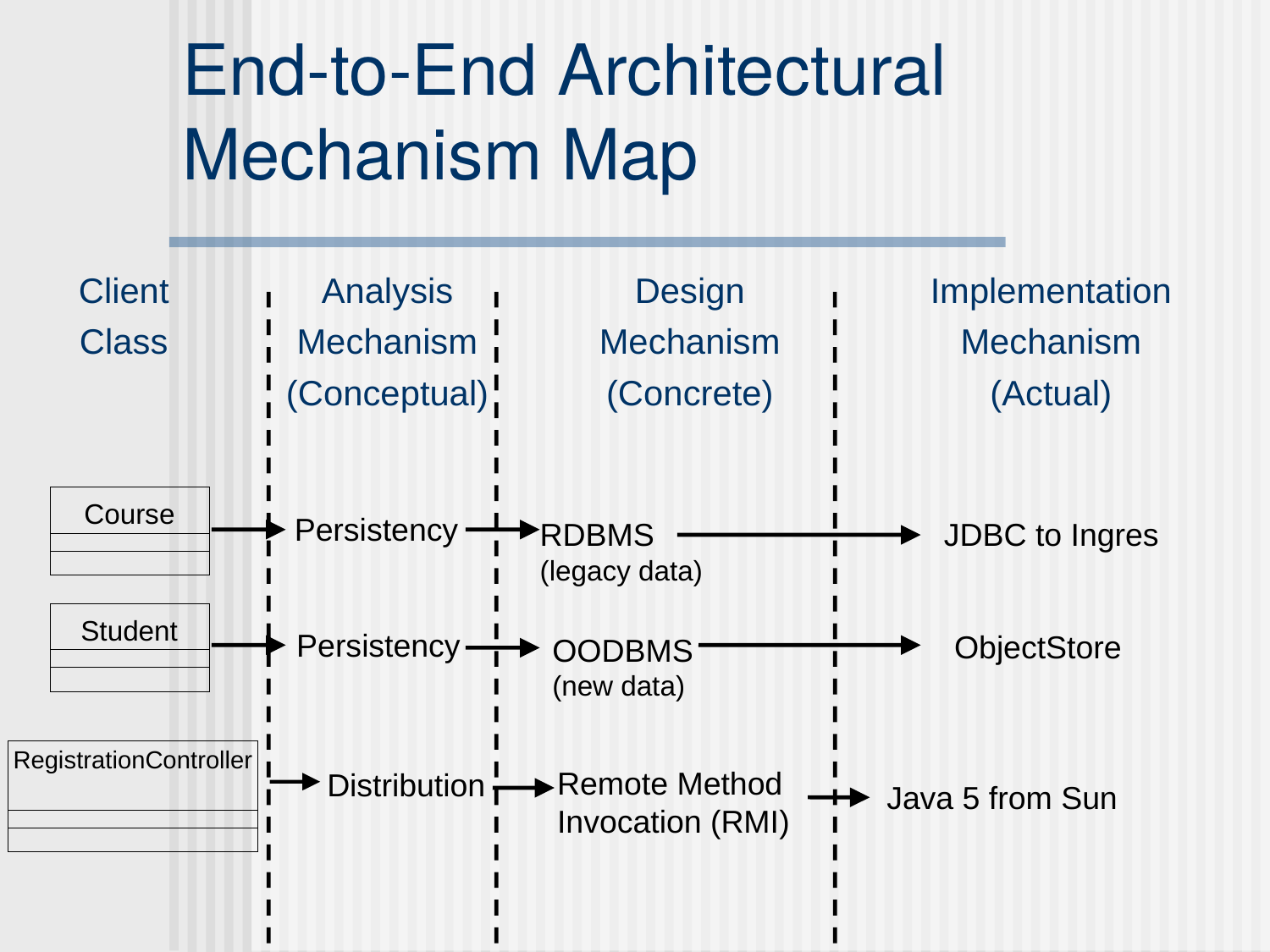

# End-to-End Architectural Mechanism Map
Client
Class
Analysis
Mechanism
(Conceptual)

Persistency

Persistency

Distribution

Design
Mechanism
(Concrete)

RDBMS
(legacy data)

OODBMS
(new data)

Remote Method Invocation (RMI)

Implementation
Mechanism
(Actual)

JDBC to Ingres

ObjectStore

Java 5 from Sun

Course

Student

RegistrationController